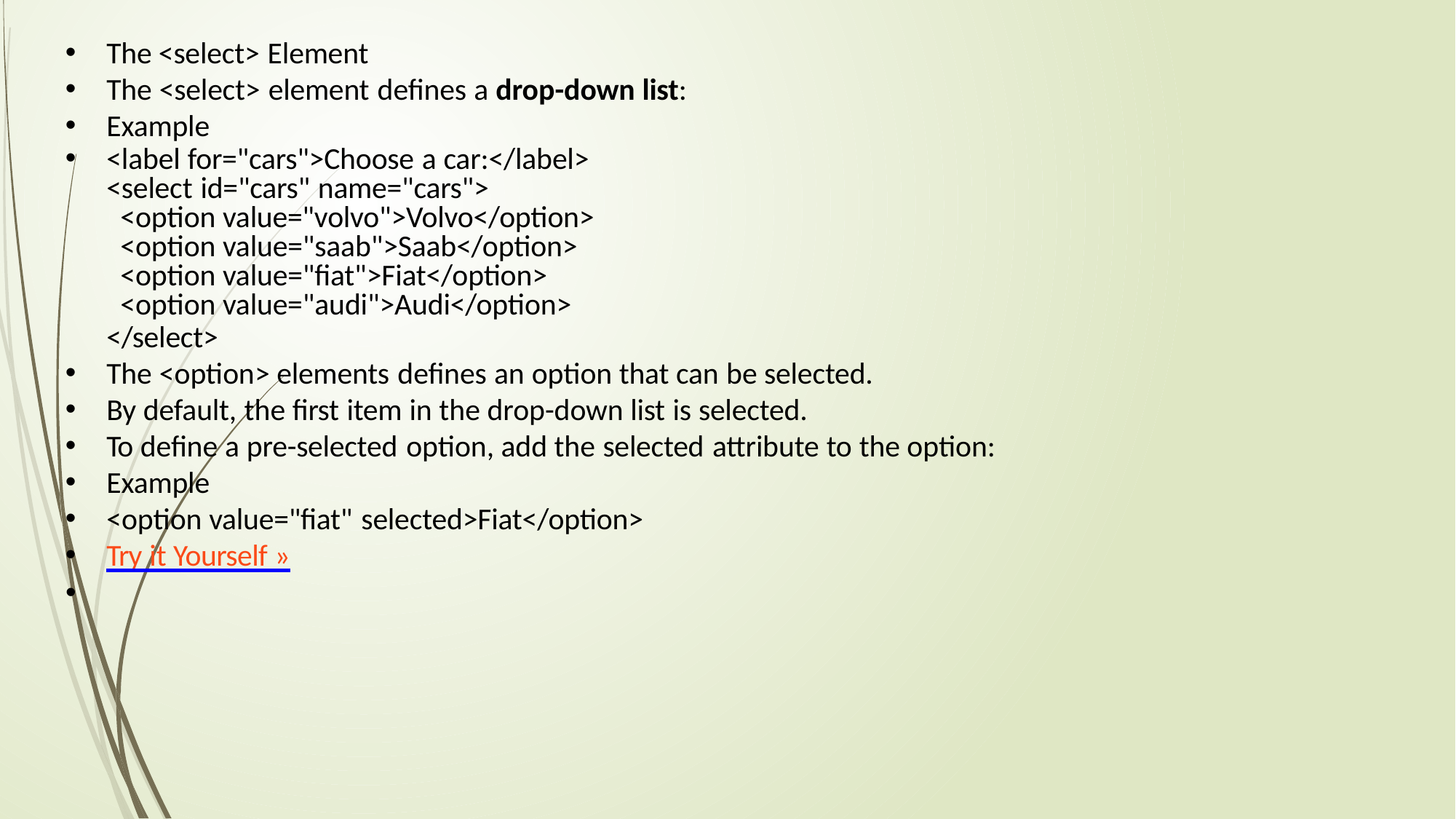

The <select> Element
The <select> element defines a drop-down list:
Example
<label for="cars">Choose a car:</label>
<select id="cars" name="cars">
<option value="volvo">Volvo</option>
<option value="saab">Saab</option>
<option value="fiat">Fiat</option>
<option value="audi">Audi</option>
</select>
The <option> elements defines an option that can be selected.
By default, the first item in the drop-down list is selected.
To define a pre-selected option, add the selected attribute to the option:
Example
<option value="fiat" selected>Fiat</option>
Try it Yourself »
•